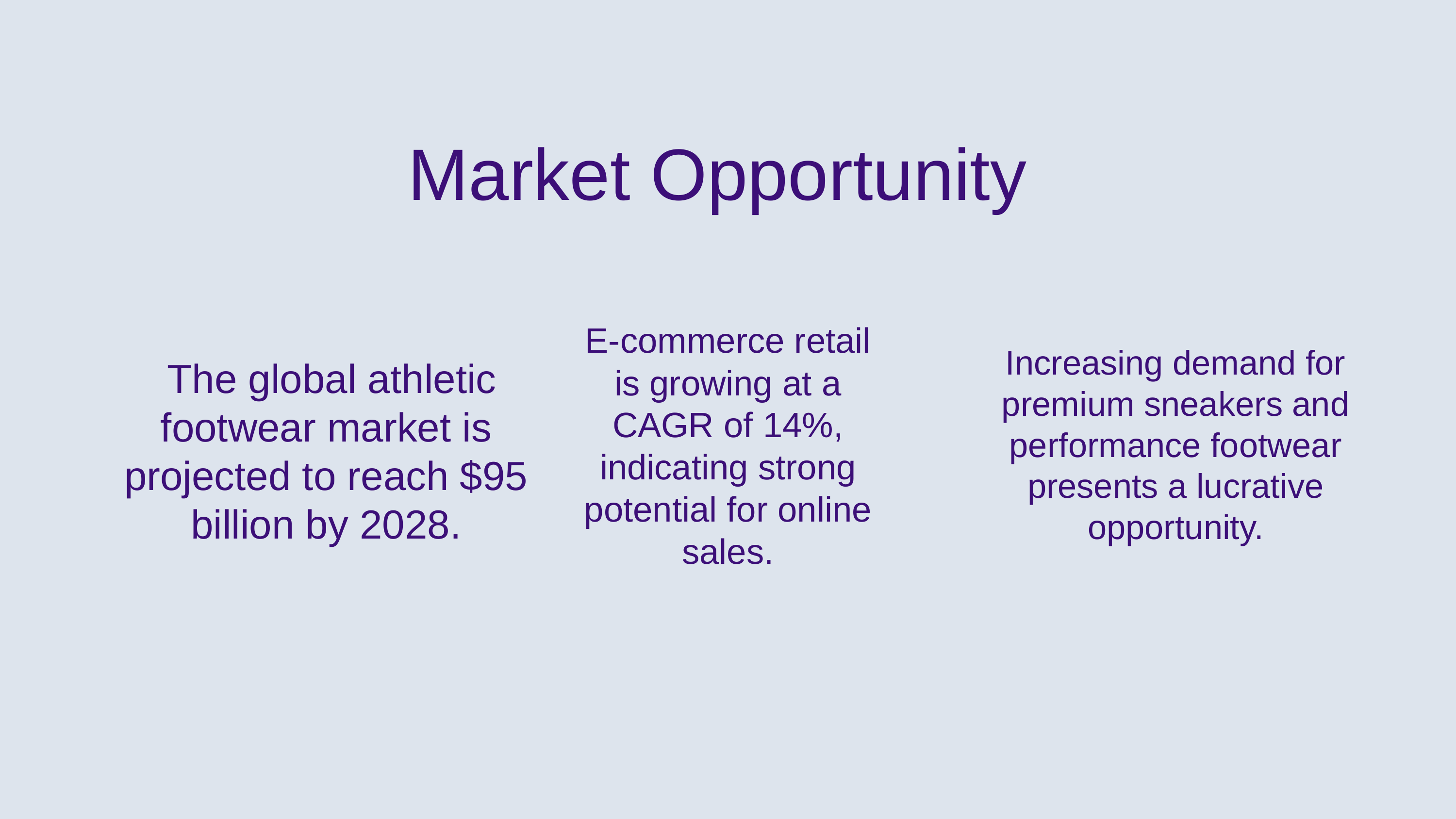

Market Opportunity
E-commerce retail is growing at a CAGR of 14%, indicating strong potential for online sales.
Increasing demand for premium sneakers and performance footwear presents a lucrative opportunity.
 The global athletic footwear market is projected to reach $95 billion by 2028.